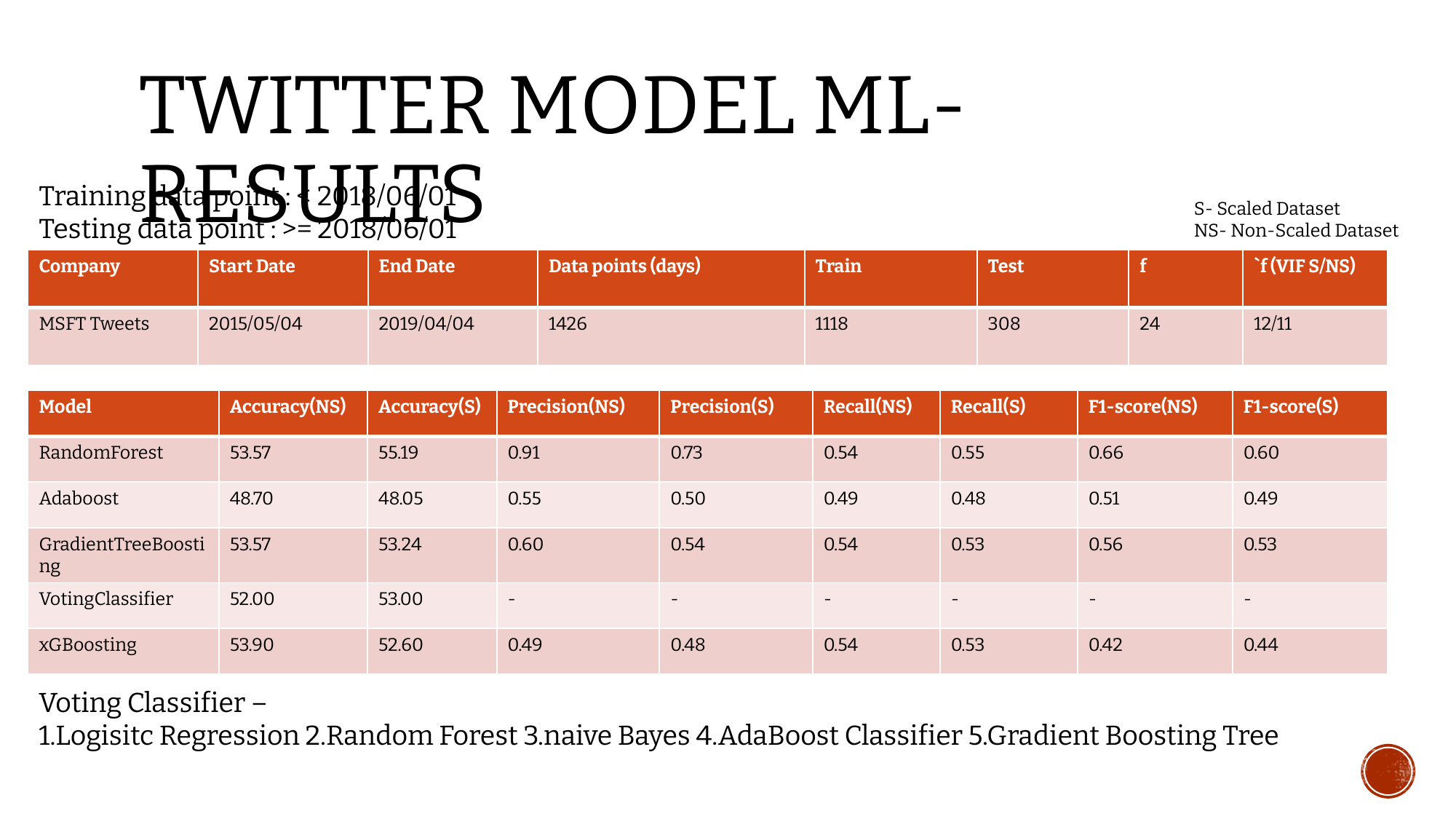

Twitter Model ml- Results
Training data point : < 2018/06/01
Testing data point : >= 2018/06/01
S- Scaled Dataset
NS- Non-Scaled Dataset
| Company | Start Date | End Date | Data points (days) | Train | Test | f | `f (VIF S/NS) |
| --- | --- | --- | --- | --- | --- | --- | --- |
| MSFT Tweets | 2015/05/04 | 2019/04/04 | 1426 | 1118 | 308 | 24 | 12/11 |
| Model | Accuracy(NS) | Accuracy(S) | Precision(NS) | Precision(S) | Recall(NS) | Recall(S) | F1-score(NS) | F1-score(S) |
| --- | --- | --- | --- | --- | --- | --- | --- | --- |
| RandomForest | 53.57 | 55.19 | 0.91 | 0.73 | 0.54 | 0.55 | 0.66 | 0.60 |
| Adaboost | 48.70 | 48.05 | 0.55 | 0.50 | 0.49 | 0.48 | 0.51 | 0.49 |
| GradientTreeBoosting | 53.57 | 53.24 | 0.60 | 0.54 | 0.54 | 0.53 | 0.56 | 0.53 |
| VotingClassifier | 52.00 | 53.00 | - | - | - | - | - | - |
| xGBoosting | 53.90 | 52.60 | 0.49 | 0.48 | 0.54 | 0.53 | 0.42 | 0.44 |
Voting Classifier –
1.Logisitc Regression 2.Random Forest 3.naive Bayes 4.AdaBoost Classifier 5.Gradient Boosting Tree